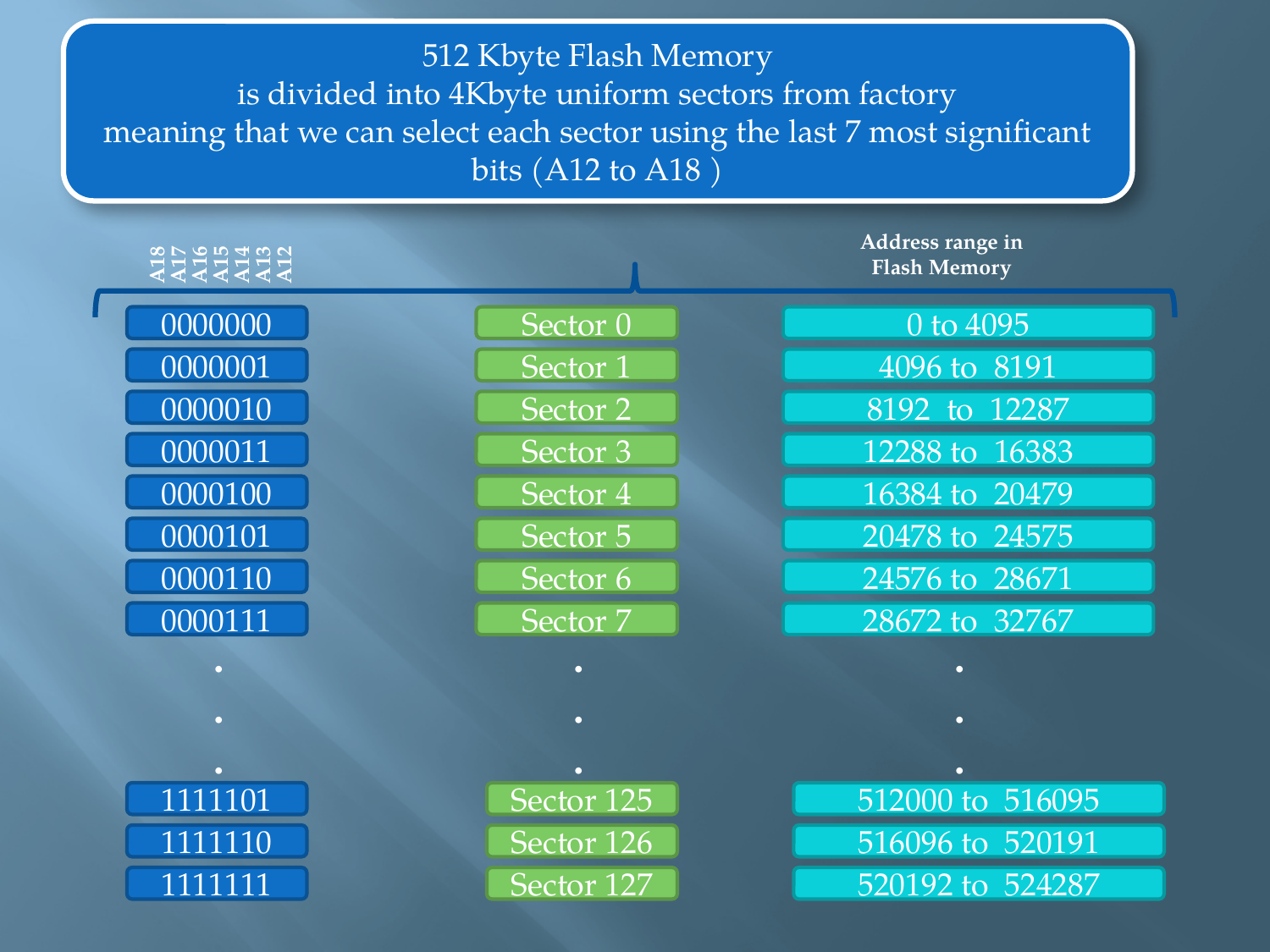

512 Kbyte Flash Memory
is divided into 4Kbyte uniform sectors from factory
meaning that we can select each sector using the last 7 most significant bits (A12 to A18 )
A17
A16
A15
A14
A13
A12
A18
Address range in Flash Memory
0000000
Sector 0
0 to 4095
0000001
Sector 1
4096 to  8191
0000010
Sector 2
8192  to  12287
0000011
Sector 3
12288 to  16383
0000100
Sector 4
16384 to  20479
0000101
Sector 5
20478 to  24575
0000110
Sector 6
24576 to  28671
0000111
Sector 7
28672 to  32767
.
.
.

.
.
.

.
.
.

1111101
Sector 125
512000 to  516095
1111110
Sector 126
516096 to  520191
1111111
Sector 127
520192 to  524287